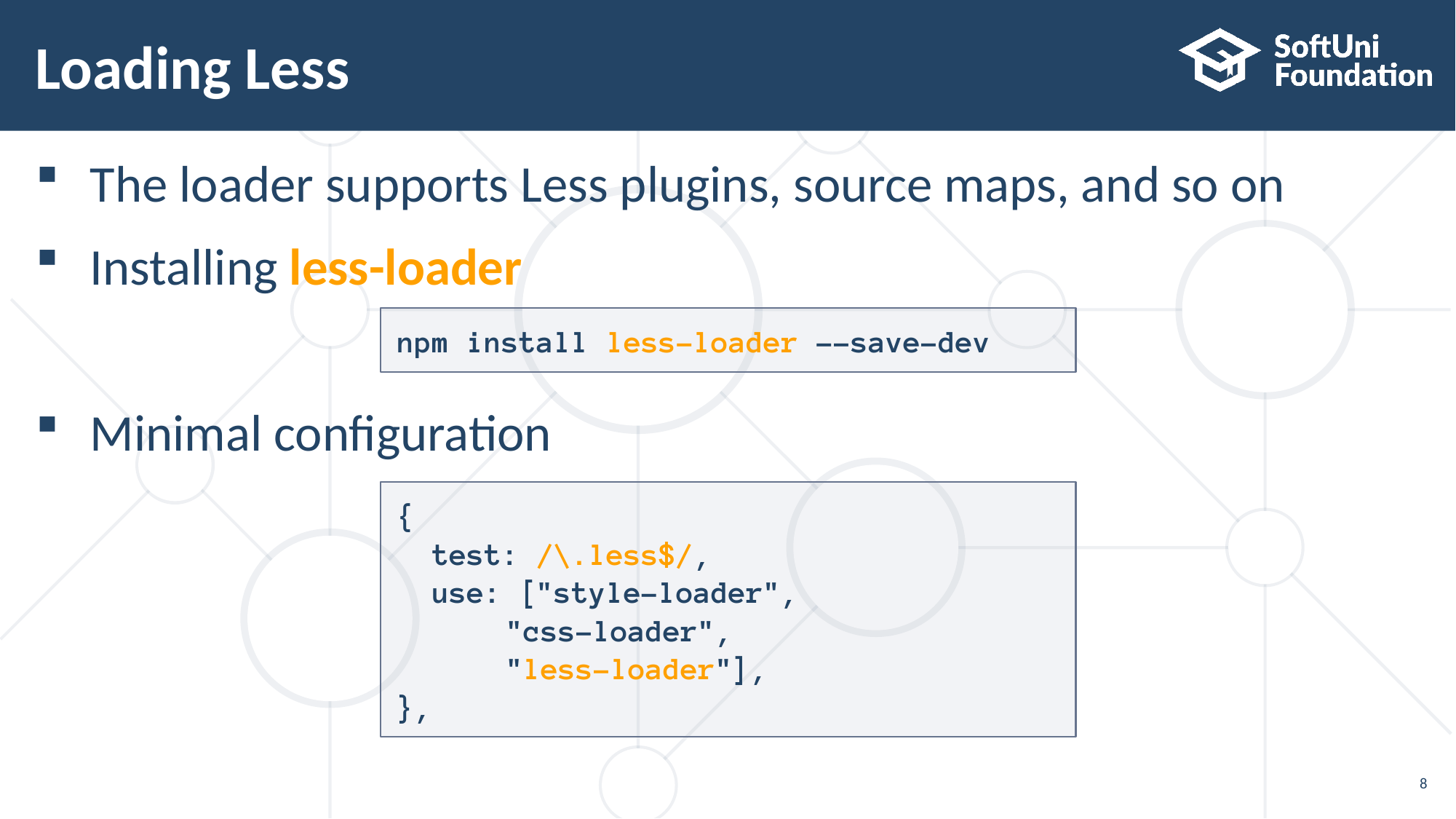

# Loading Less
The loader supports Less plugins, source maps, and so on
Installing less-loader

Minimal configuration
npm install less-loader --save-dev
{
  test: /\.less$/,
  use: ["style-loader",
	"css-loader",
	"less-loader"],
},
8